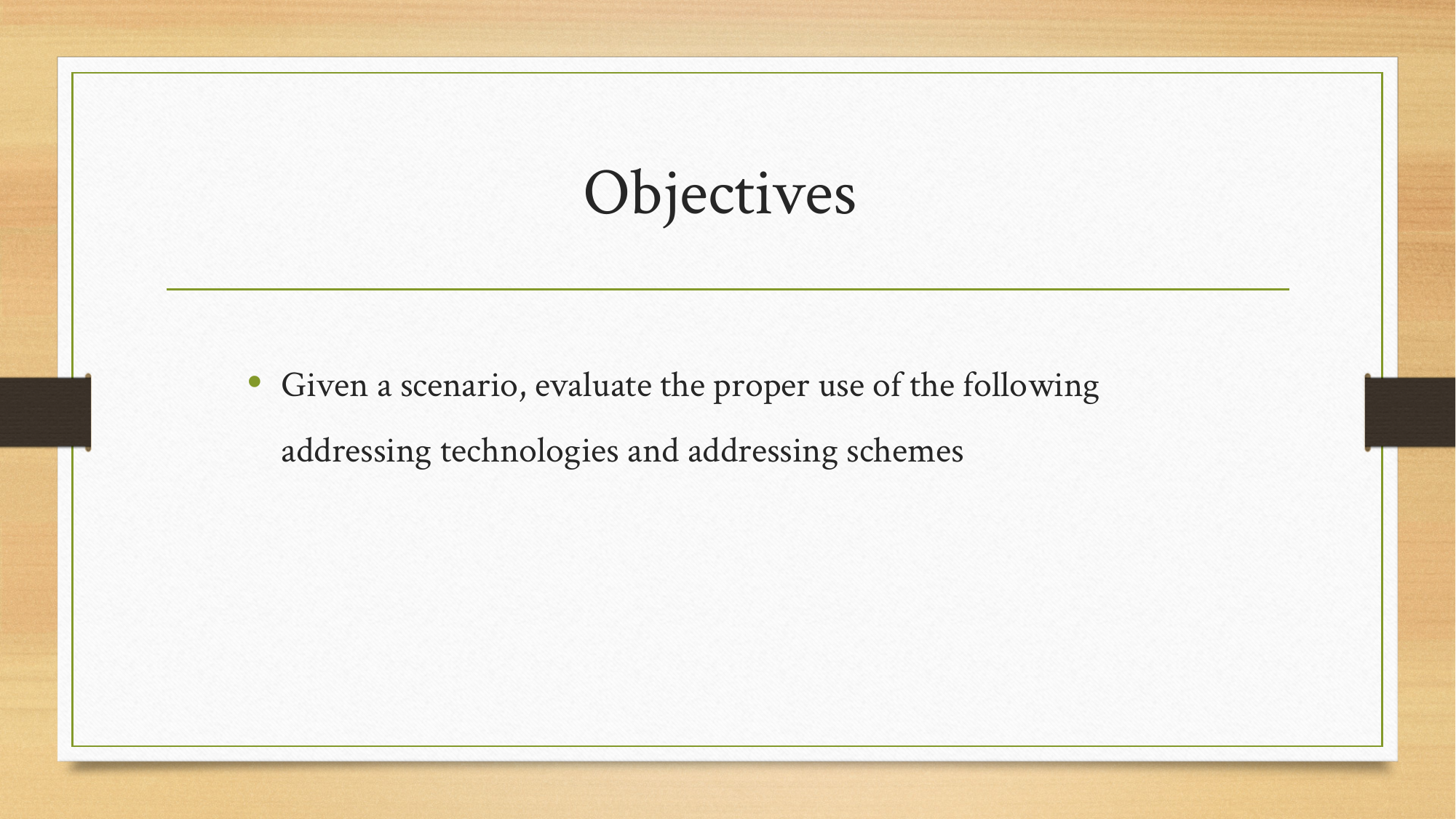

# Objectives
Given a scenario, evaluate the proper use of the following addressing technologies and addressing schemes